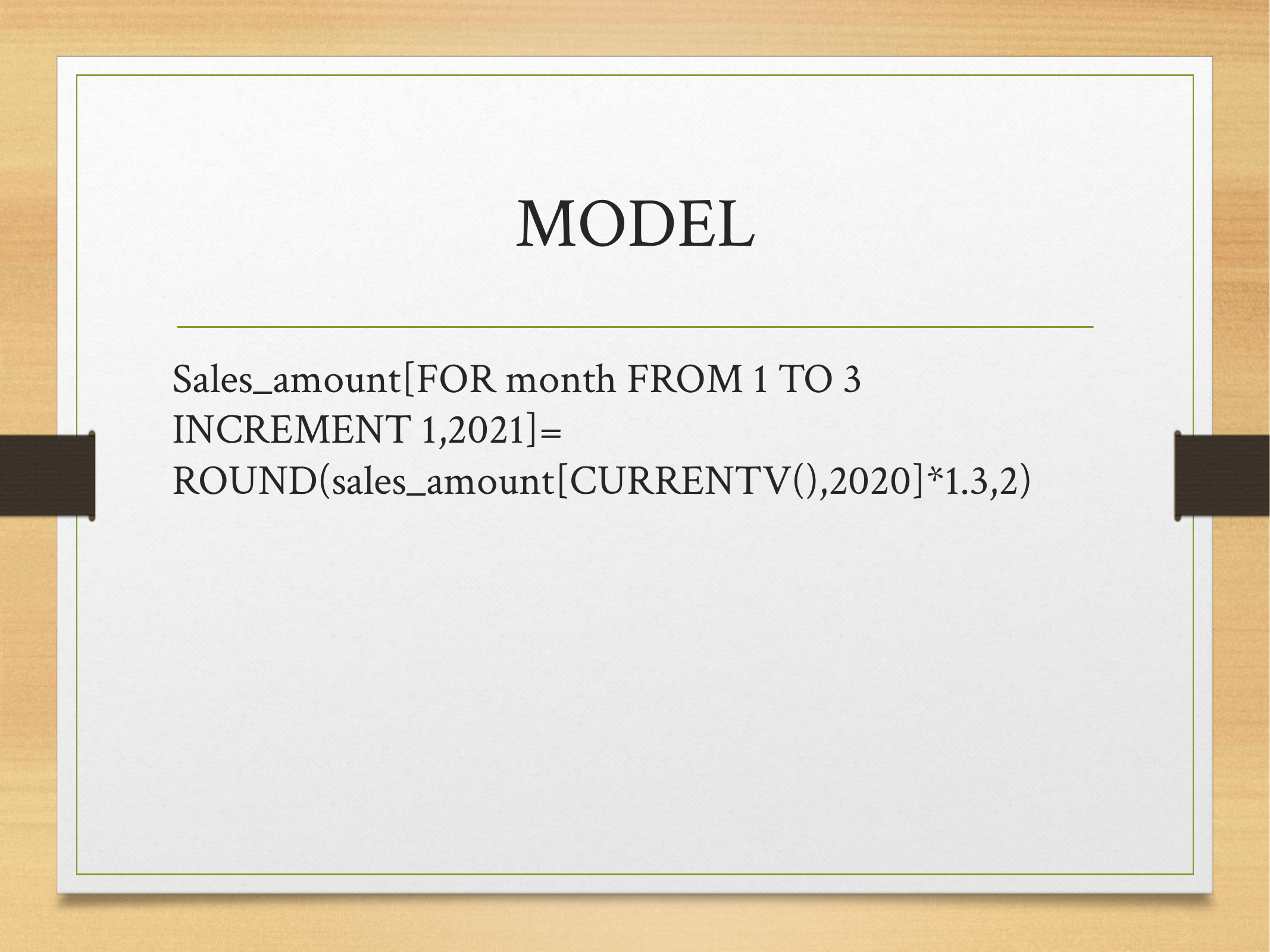

# MODEL
Sales_amount[FOR month FROM 1 TO 3 INCREMENT 1,2021]= ROUND(sales_amount[CURRENTV(),2020]*1.3,2)